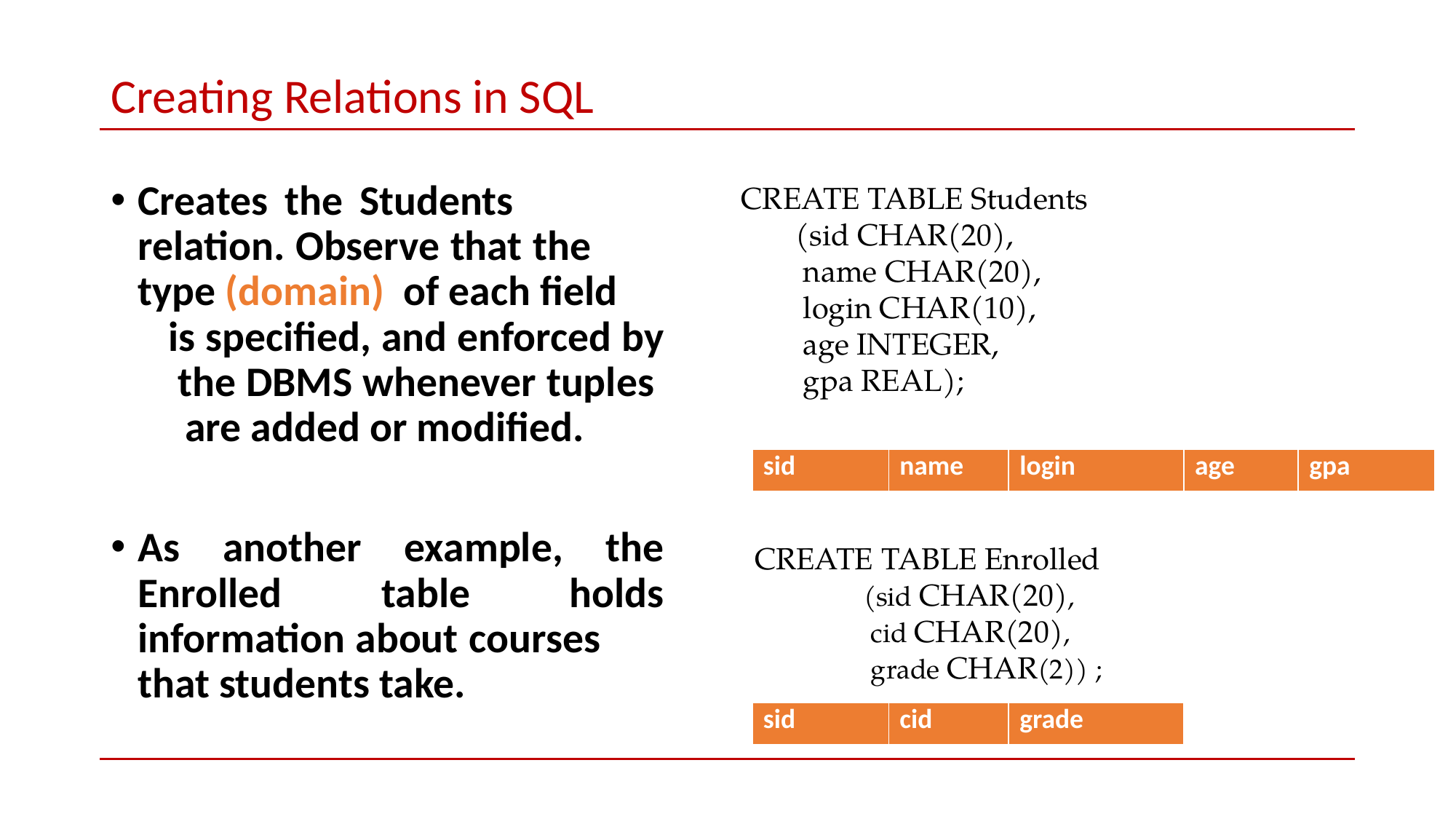

# Creating Relations in SQL
Creates the Students          relation. Observe that the        type (domain)  of each field         is specified, and enforced by     the DBMS whenever tuples       are added or modified.

As another example, the Enrolled table holds information about courses       that students take.
CREATE TABLE Students
(sid CHAR(20),
 name CHAR(20),
 login CHAR(10),
 age INTEGER,
 gpa REAL);
| sid | name | login | age | gpa |
| --- | --- | --- | --- | --- |
CREATE TABLE Enrolled
	(sid CHAR(20),
	 cid CHAR(20),
	 grade CHAR(2)) ;

| sid | cid | grade |
| --- | --- | --- |